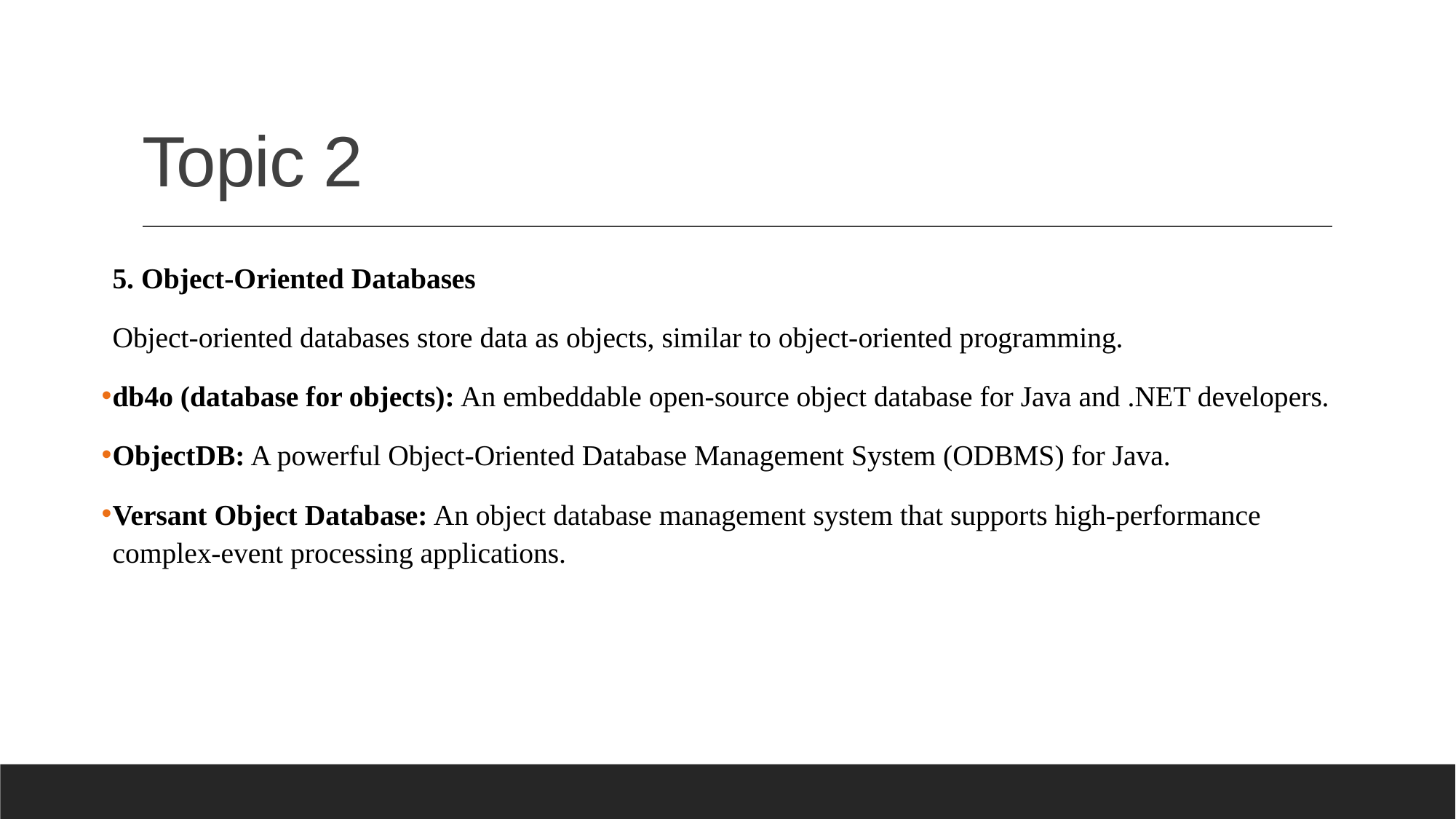

# Topic 2
5. Object-Oriented Databases
Object-oriented databases store data as objects, similar to object-oriented programming.
db4o (database for objects): An embeddable open-source object database for Java and .NET developers.
ObjectDB: A powerful Object-Oriented Database Management System (ODBMS) for Java.
Versant Object Database: An object database management system that supports high-performance complex-event processing applications.